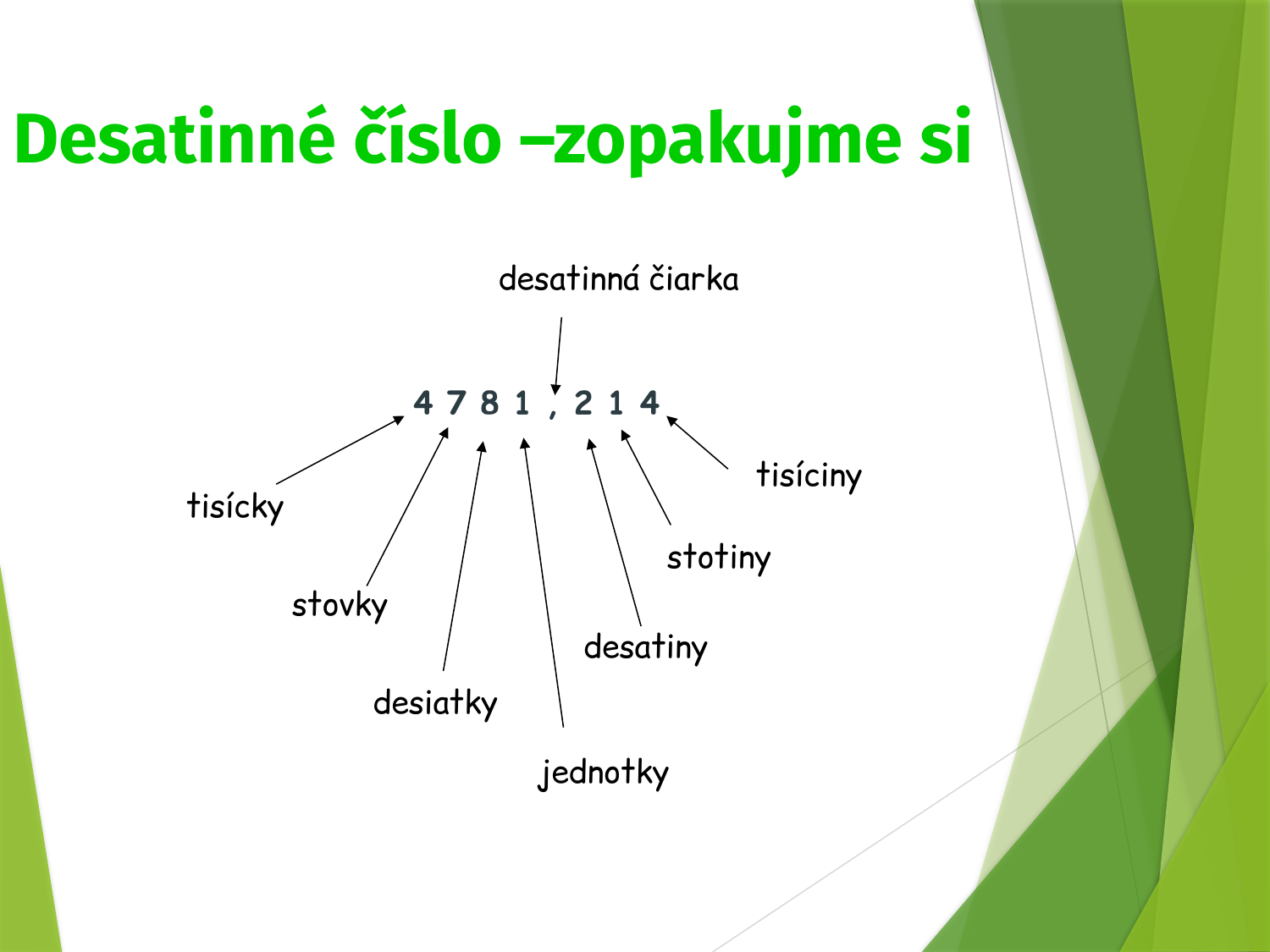

# Desatinné číslo –zopakujme si
desatinná čiarka

4 7 8 1 , 2 1 4

tisíciny

	tisícky
	stotiny

stovky
desatiny

desiatky
jednotky